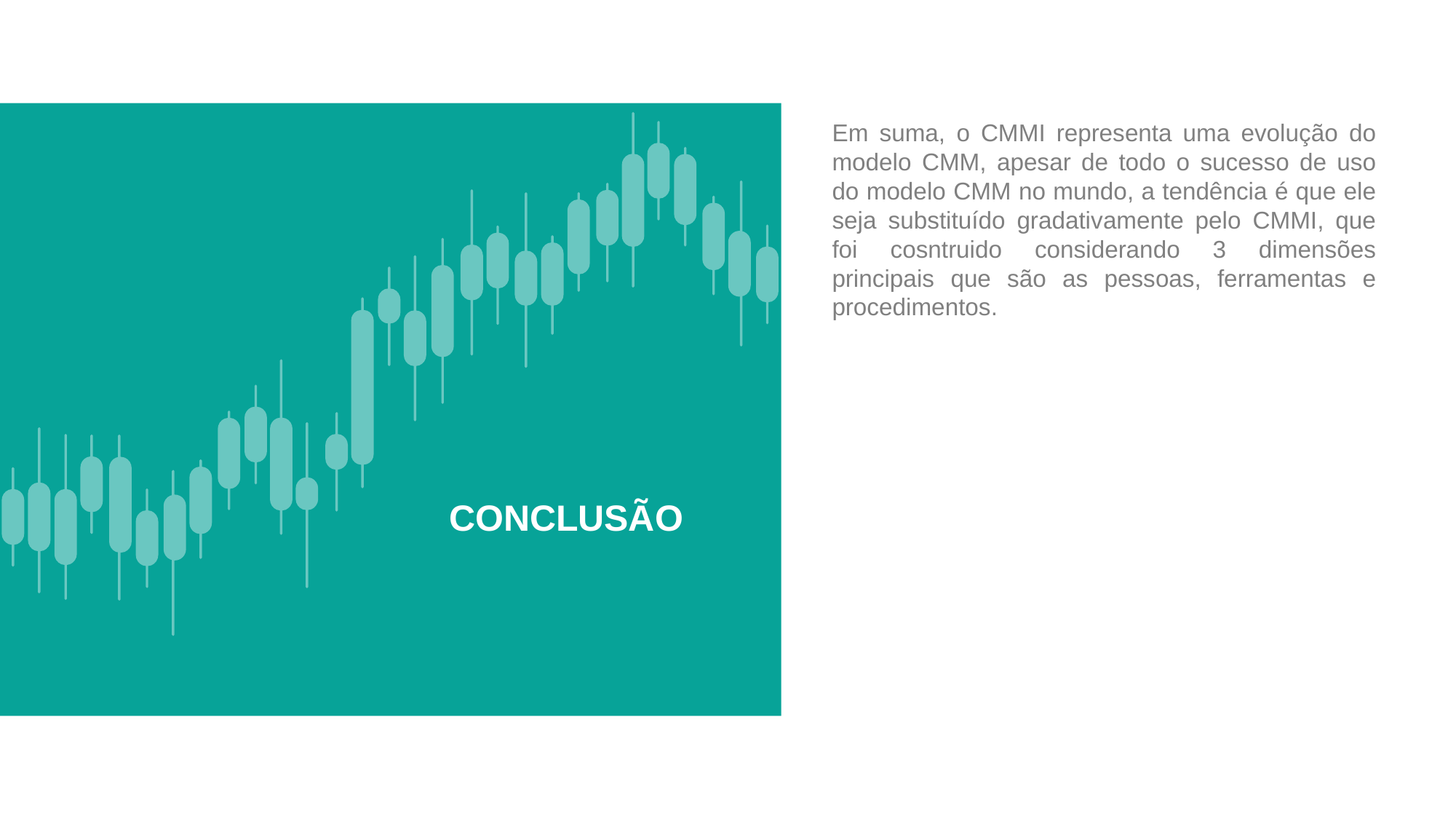

Em suma, o CMMI representa uma evolução do modelo CMM, apesar de todo o sucesso de uso do modelo CMM no mundo, a tendência é que ele seja substituído gradativamente pelo CMMI, que foi cosntruido considerando 3 dimensões principais que são as pessoas, ferramentas e procedimentos.
CONCLUSÃO